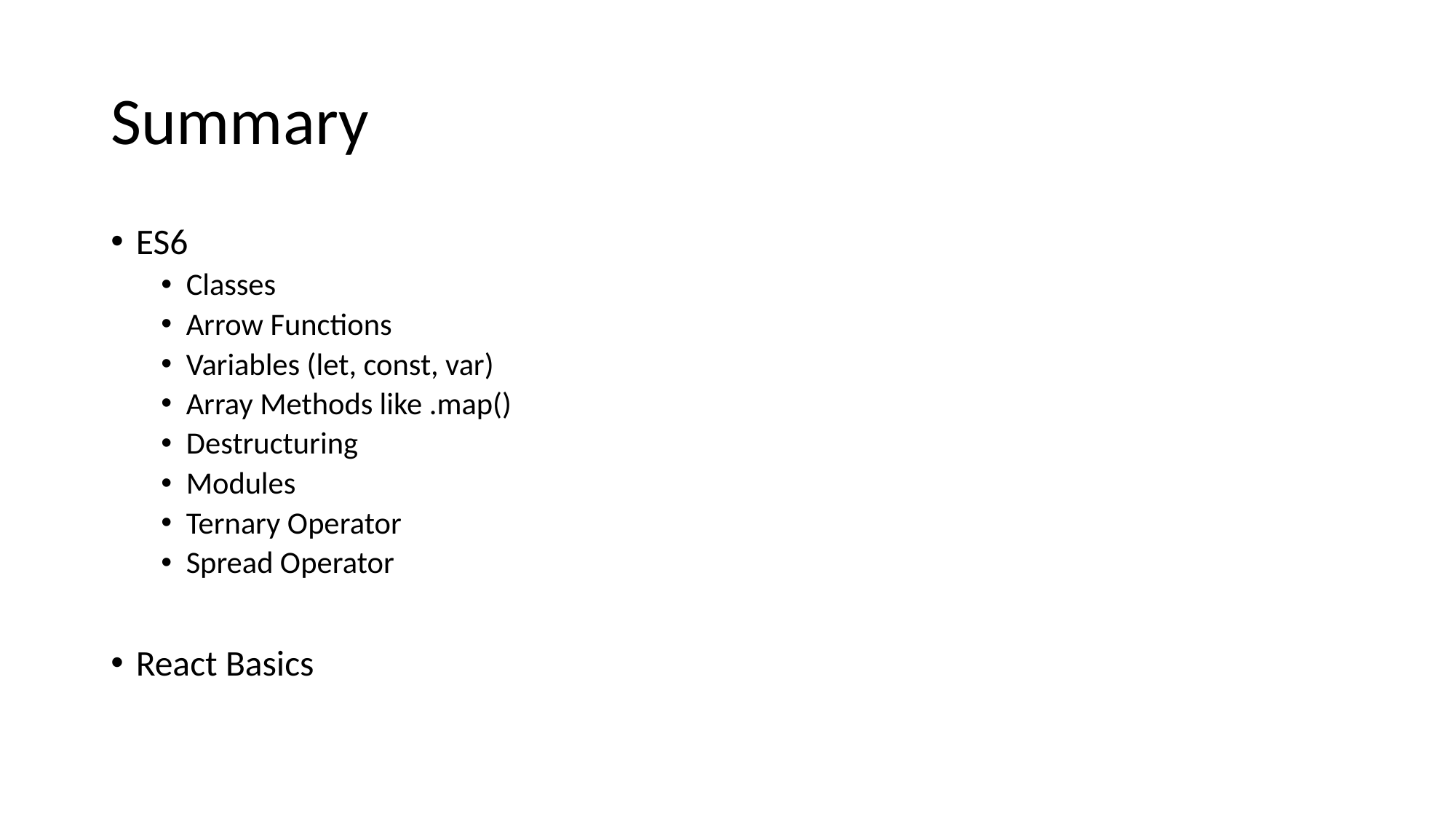

# Summary
ES6
Classes
Arrow Functions
Variables (let, const, var)
Array Methods like .map()
Destructuring
Modules
Ternary Operator
Spread Operator

React Basics